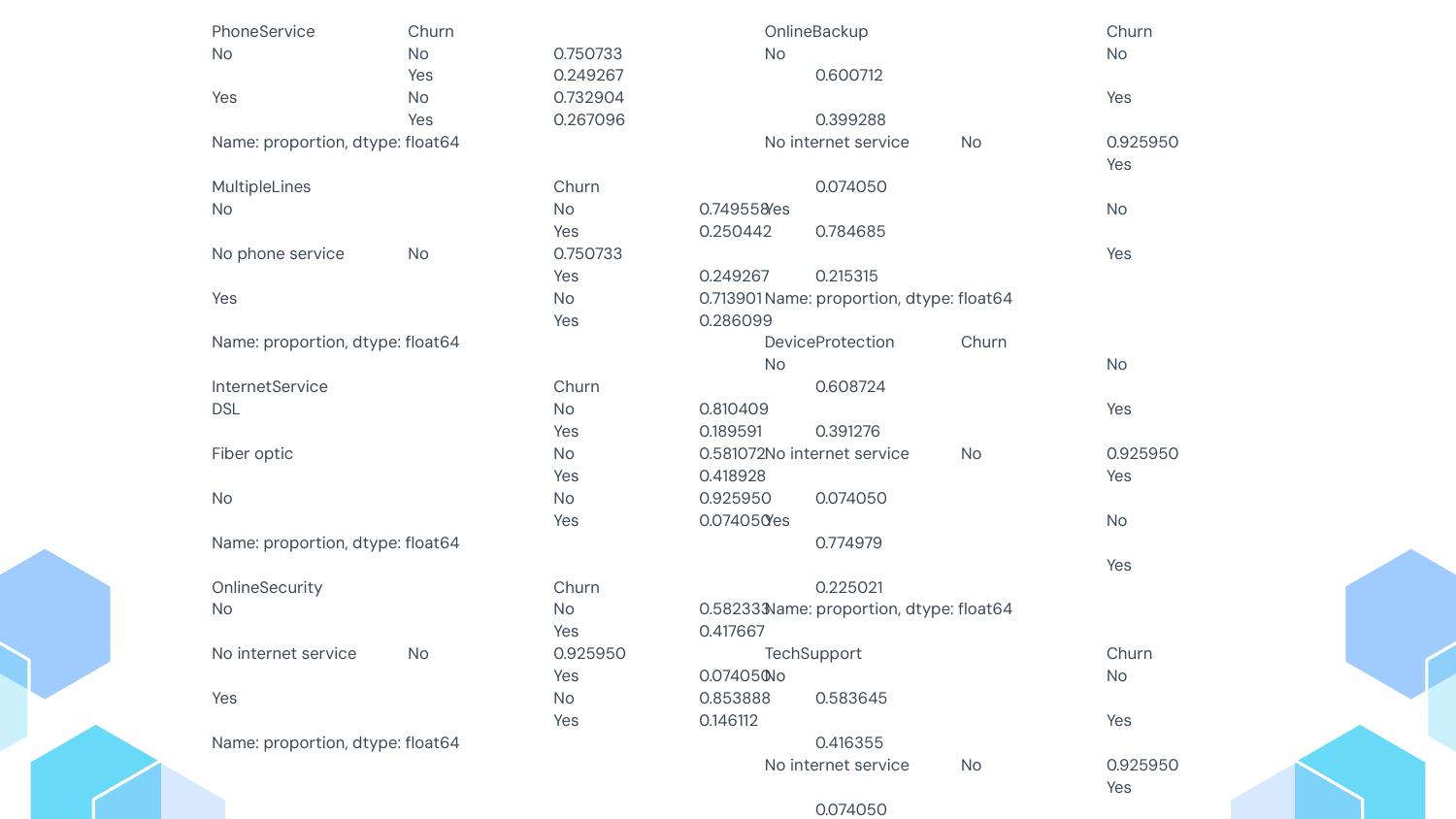

PhoneService 	Churn
No 		No 	0.750733
		Yes 	0.249267
Yes		No 	0.732904
		Yes 	0.267096
Name: proportion, dtype: float64
MultipleLines		Churn
No			No 	0.749558
			Yes 	0.250442
No phone service 	No 	0.750733
			Yes 	0.249267
Yes 			No 	0.713901
			Yes 	0.286099
Name: proportion, dtype: float64
InternetService 		Churn
DSL 			No 	0.810409
			Yes 	0.189591
Fiber optic 		No 	0.581072
			Yes 	0.418928
No 			No 	0.925950
			Yes 	0.074050
Name: proportion, dtype: float64

OnlineSecurity 		Churn
No 			No 	0.582333
			Yes 	0.417667
No internet service 	No 	0.925950
			Yes 	0.074050
Yes 			No 	0.853888
			Yes 	0.146112
Name: proportion, dtype: float64
OnlineBackup 		Churn
No 			No 	0.600712
			Yes 	0.399288
No internet service 	No 	0.925950
			Yes 	0.074050
Yes 			No 	0.784685
			Yes 	0.215315
Name: proportion, dtype: float64

DeviceProtection 	Churn
No 			No 	0.608724
			Yes 	0.391276
No internet service 	No 	0.925950
			Yes 	0.074050
Yes 			No 	0.774979
			Yes 	0.225021
Name: proportion, dtype: float64

TechSupport 		Churn
No 			No 	0.583645
			Yes 	0.416355
No internet service 	No 	0.925950
			Yes 	0.074050
Yes 			No 	0.848337
			Yes 	0.151663
Name: proportion, dtype: float64